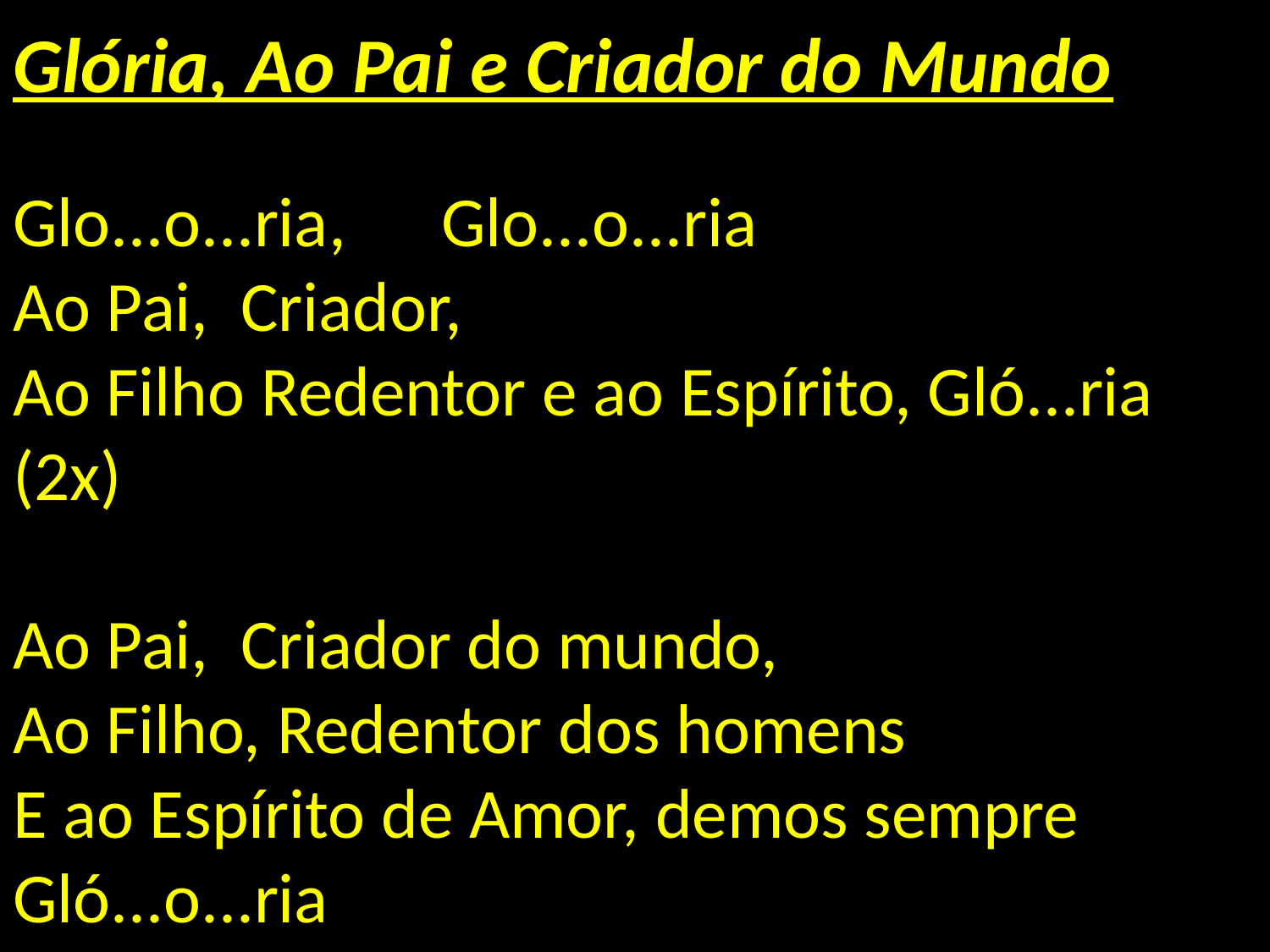

# Glória, Ao Pai e Criador do Mundo Glo...o...ria,      Glo...o...ria Ao Pai,  Criador, Ao Filho Redentor e ao Espírito, Gló...ria    (2x) Ao Pai,  Criador do mundo, Ao Filho, Redentor dos homens E ao Espírito de Amor, demos sempre Gló...o...ria